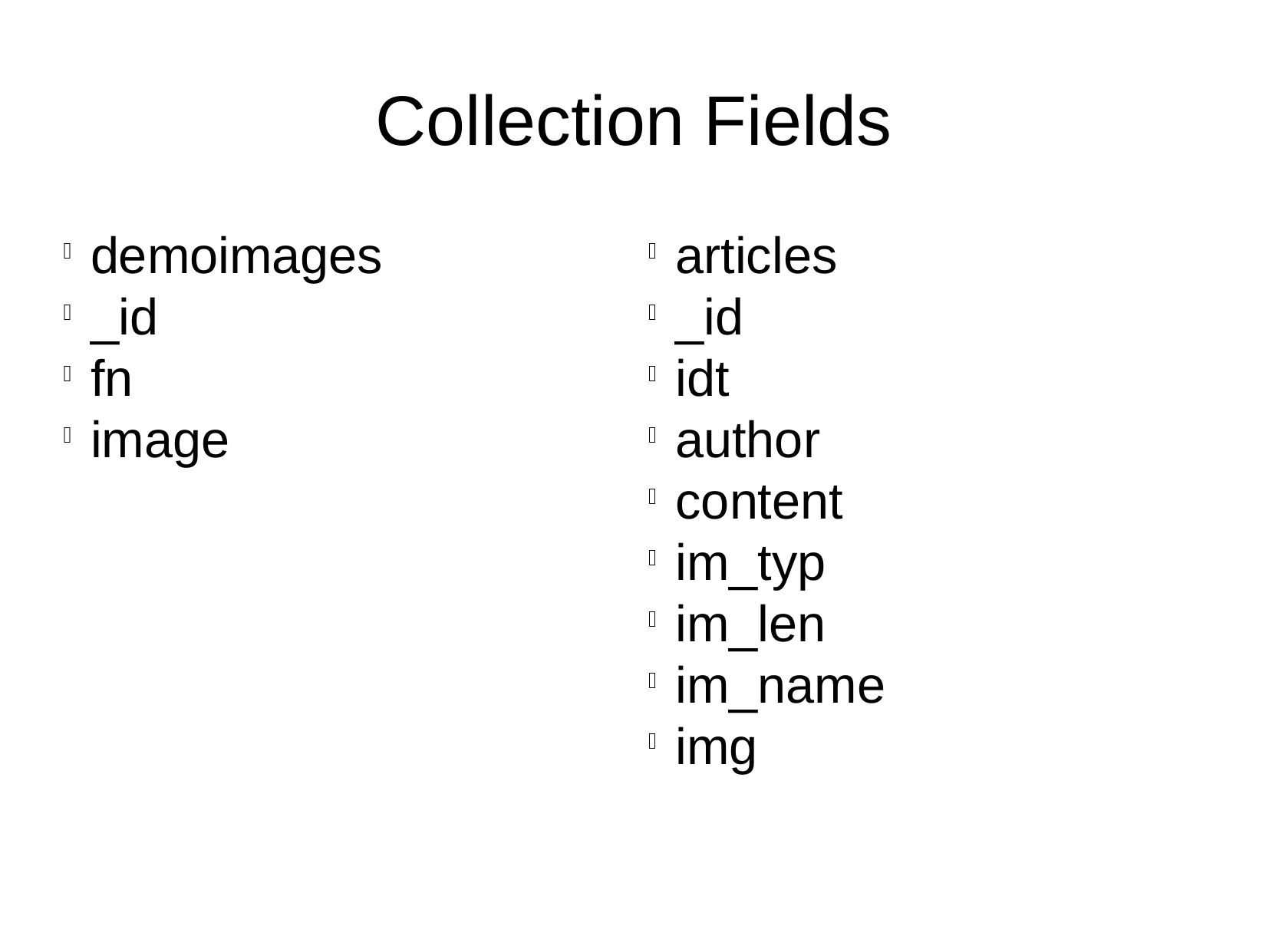

Collection Fields
demoimages
_id
fn
image
articles
_id
idt
author
content
im_typ
im_len
im_name
img